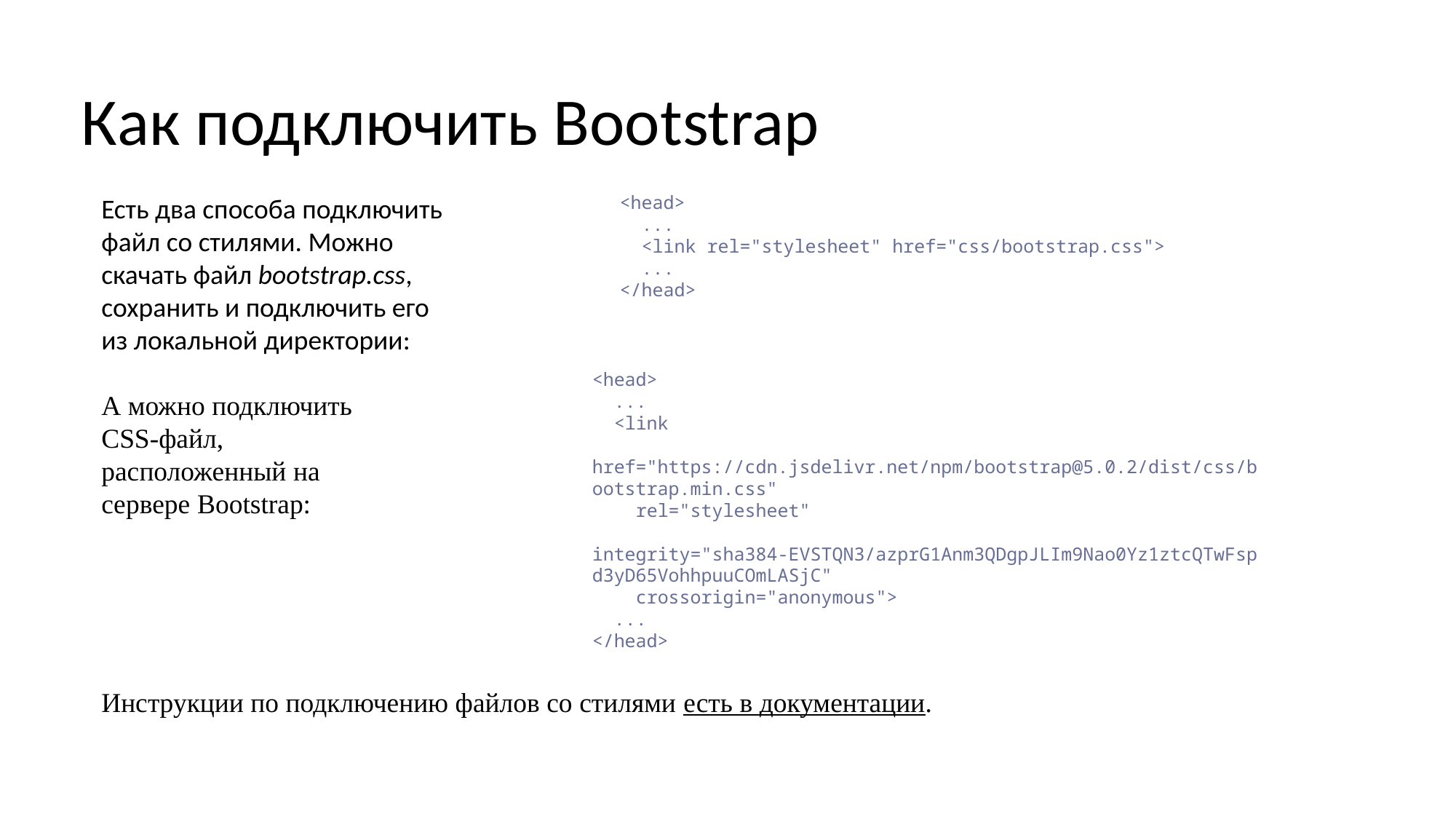

# Как подключить Bootstrap
Есть два способа подключить файл со стилями. Можно скачать файл bootstrap.css, сохранить и подключить его из локальной директории:
<head>
  ...
  <link rel="stylesheet" href="css/bootstrap.css">
  ...
</head>
<head>
  ...
  <link
    href="https://cdn.jsdelivr.net/npm/bootstrap@5.0.2/dist/css/bootstrap.min.css"
    rel="stylesheet"
    integrity="sha384-EVSTQN3/azprG1Anm3QDgpJLIm9Nao0Yz1ztcQTwFspd3yD65VohhpuuCOmLASjC"
    crossorigin="anonymous">
  ...
</head>
А можно подключить CSS-файл, расположенный на сервере Bootstrap:
Инструкции по подключению файлов со стилями есть в документации.